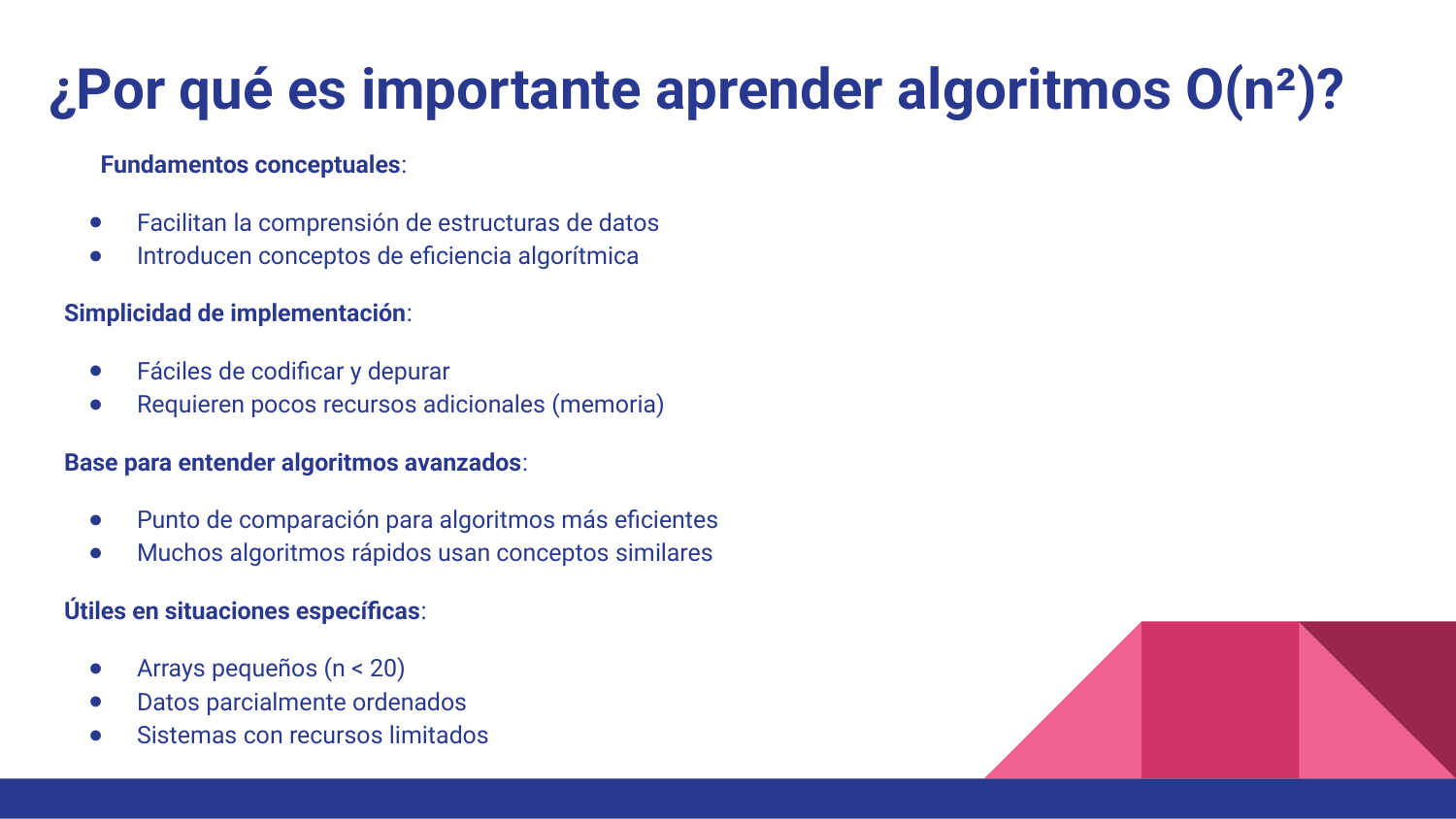

# ¿Por qué es importante aprender algoritmos O(n²)?
Fundamentos conceptuales:
Facilitan la comprensión de estructuras de datos
Introducen conceptos de eficiencia algorítmica
Simplicidad de implementación:
Fáciles de codificar y depurar
Requieren pocos recursos adicionales (memoria)
Base para entender algoritmos avanzados:
Punto de comparación para algoritmos más eficientes
Muchos algoritmos rápidos usan conceptos similares
Útiles en situaciones específicas:
Arrays pequeños (n < 20)
Datos parcialmente ordenados
Sistemas con recursos limitados